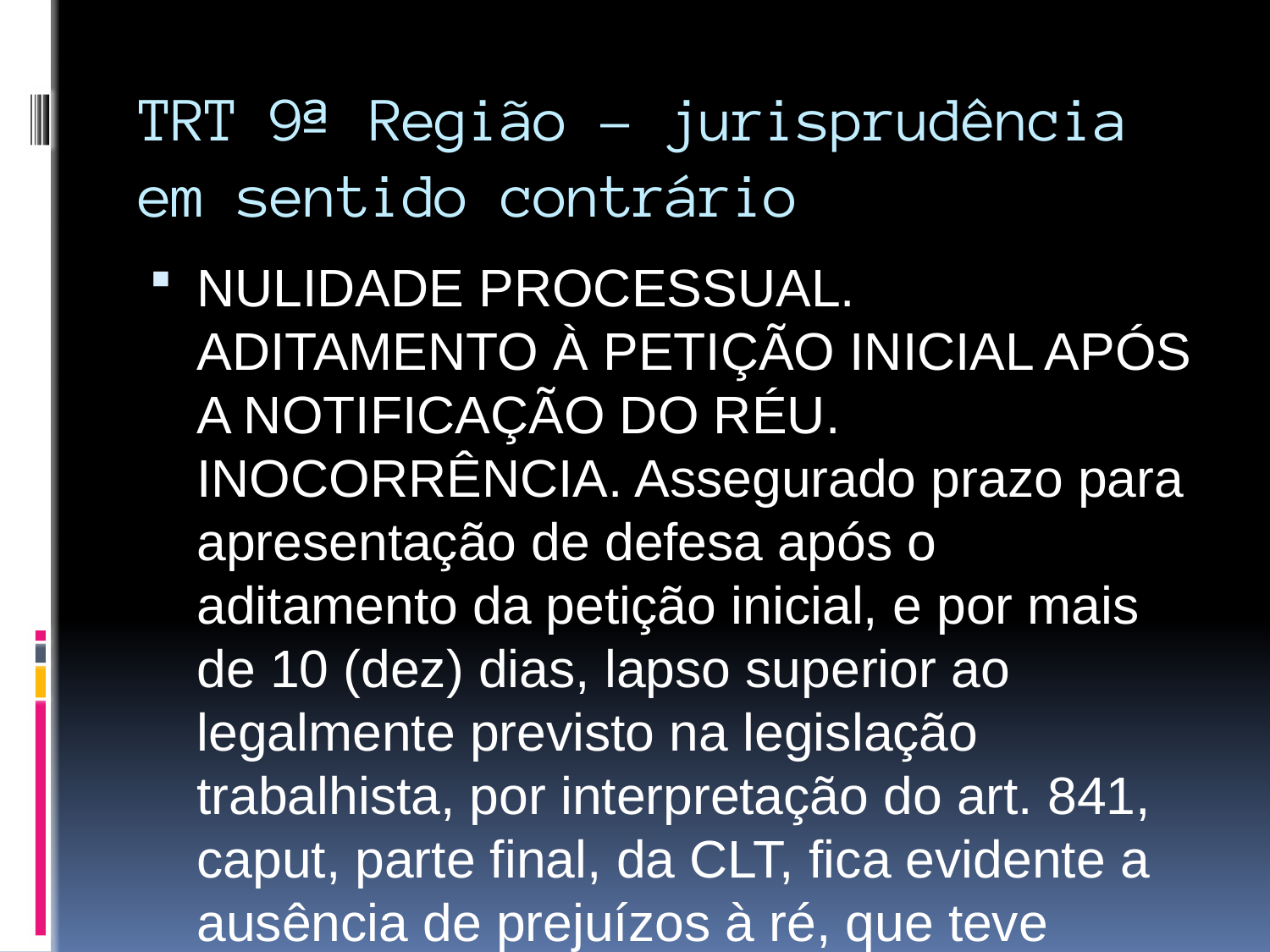

# TRT 9ª Região – jurisprudência em sentido contrário
NULIDADE PROCESSUAL. ADITAMENTO À PETIÇÃO INICIAL APÓS A NOTIFICAÇÃO DO RÉU. INOCORRÊNCIA. Assegurado prazo para apresentação de defesa após o aditamento da petição inicial, e por mais de 10 (dez) dias, lapso superior ao legalmente previsto na legislação trabalhista, por interpretação do art. 841, caput, parte final, da CLT, fica evidente a ausência de prejuízos à ré, que teve assegurados o devido processo